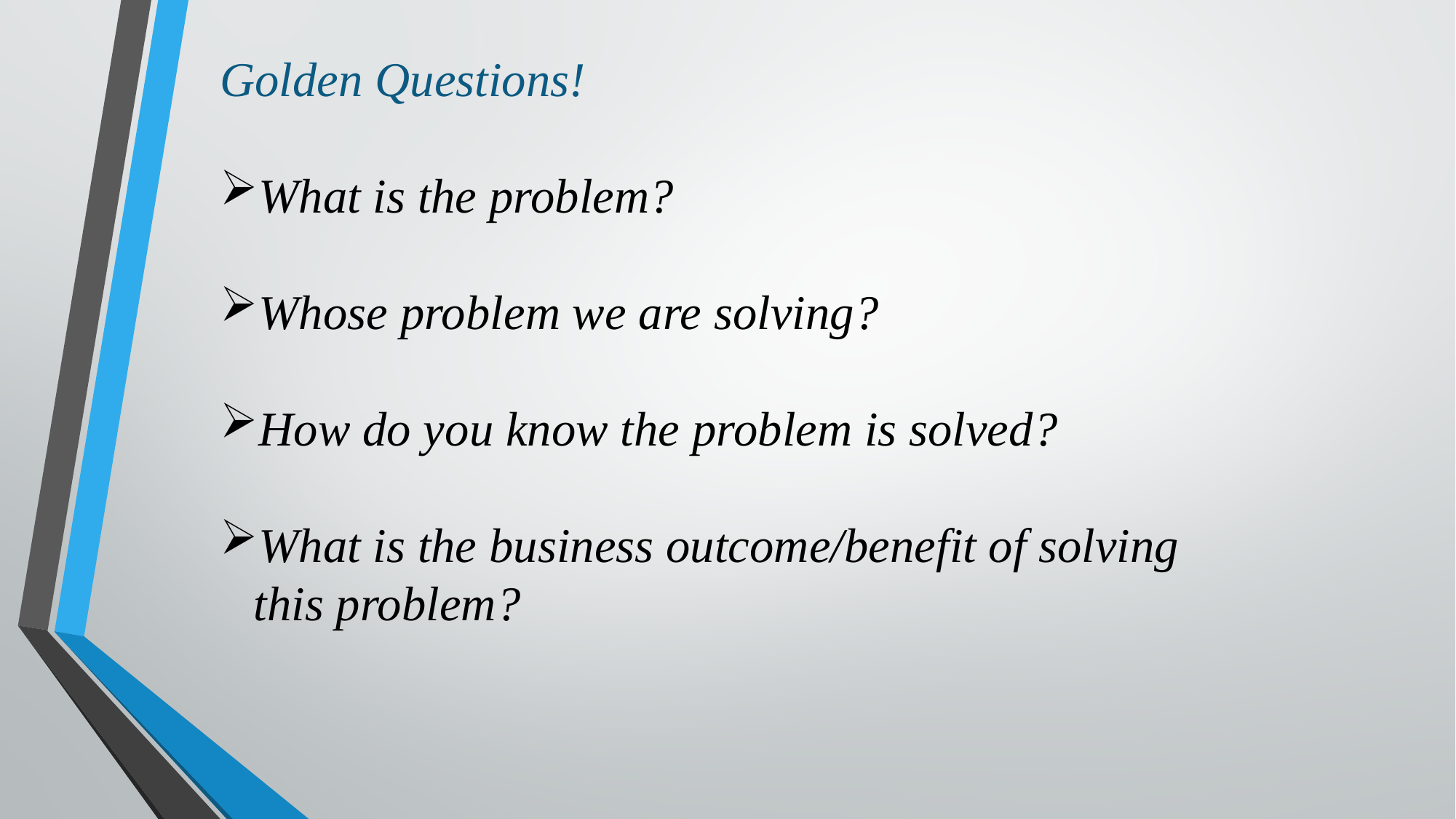

Golden Questions!

What is the problem?

Whose problem we are solving?

How do you know the problem is solved?

What is the business outcome/benefit of solving this problem?